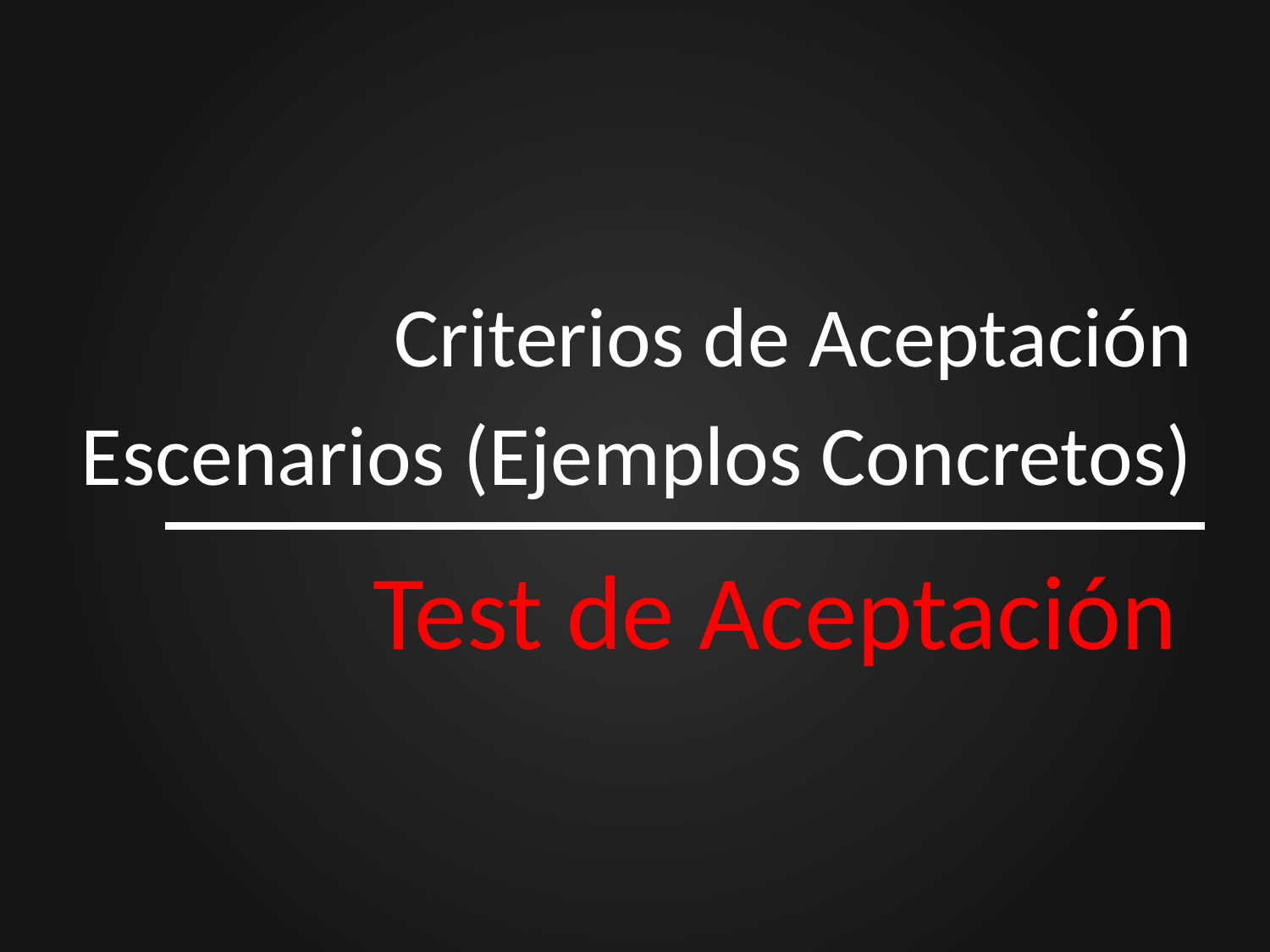

Criterios de Aceptación
Escenarios (Ejemplos Concretos)

Test de Aceptación